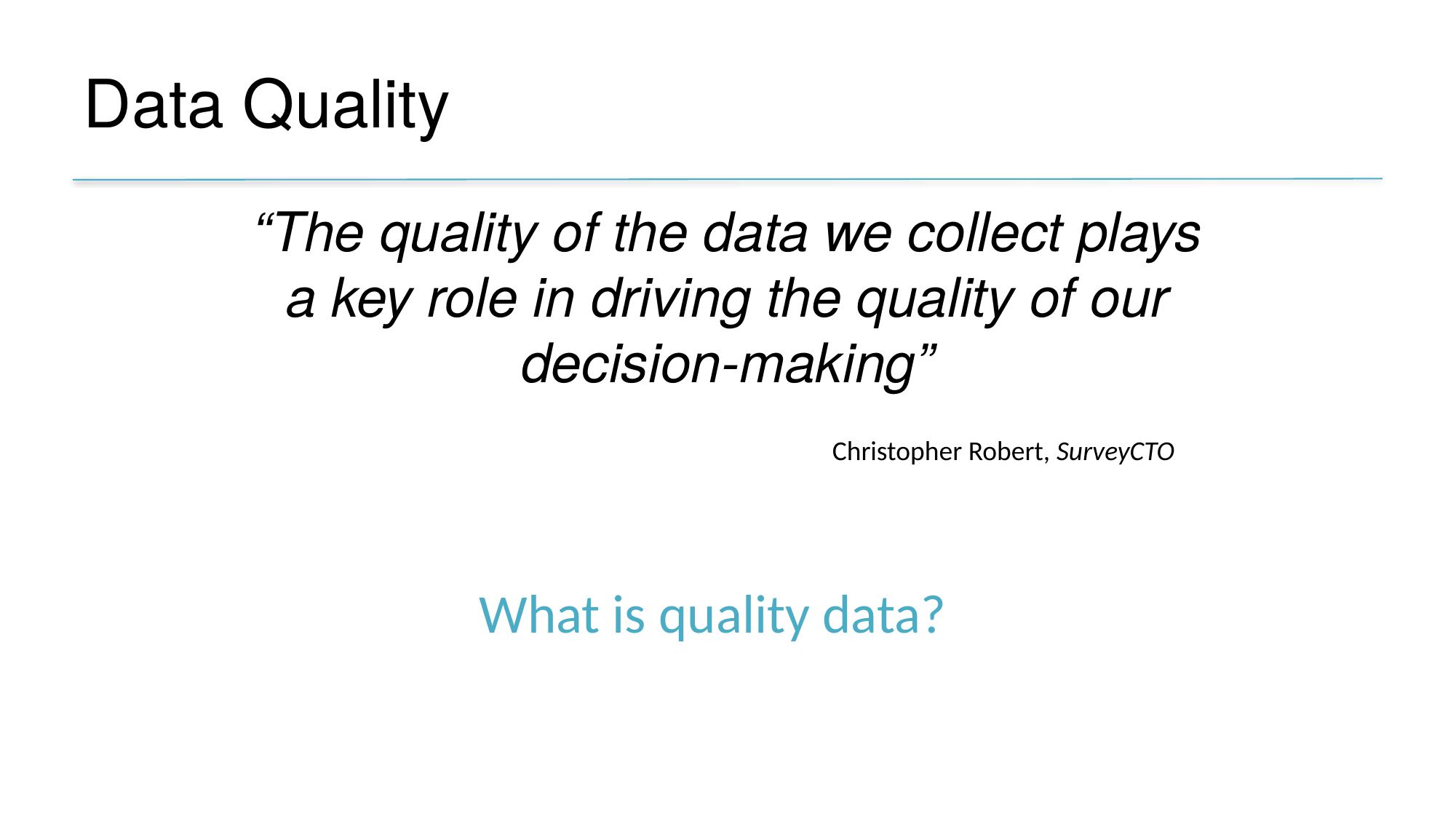

# Data Quality
“The quality of the data we collect plays a key role in driving the quality of our decision-making”

Christopher Robert, SurveyCTO
What is quality data?